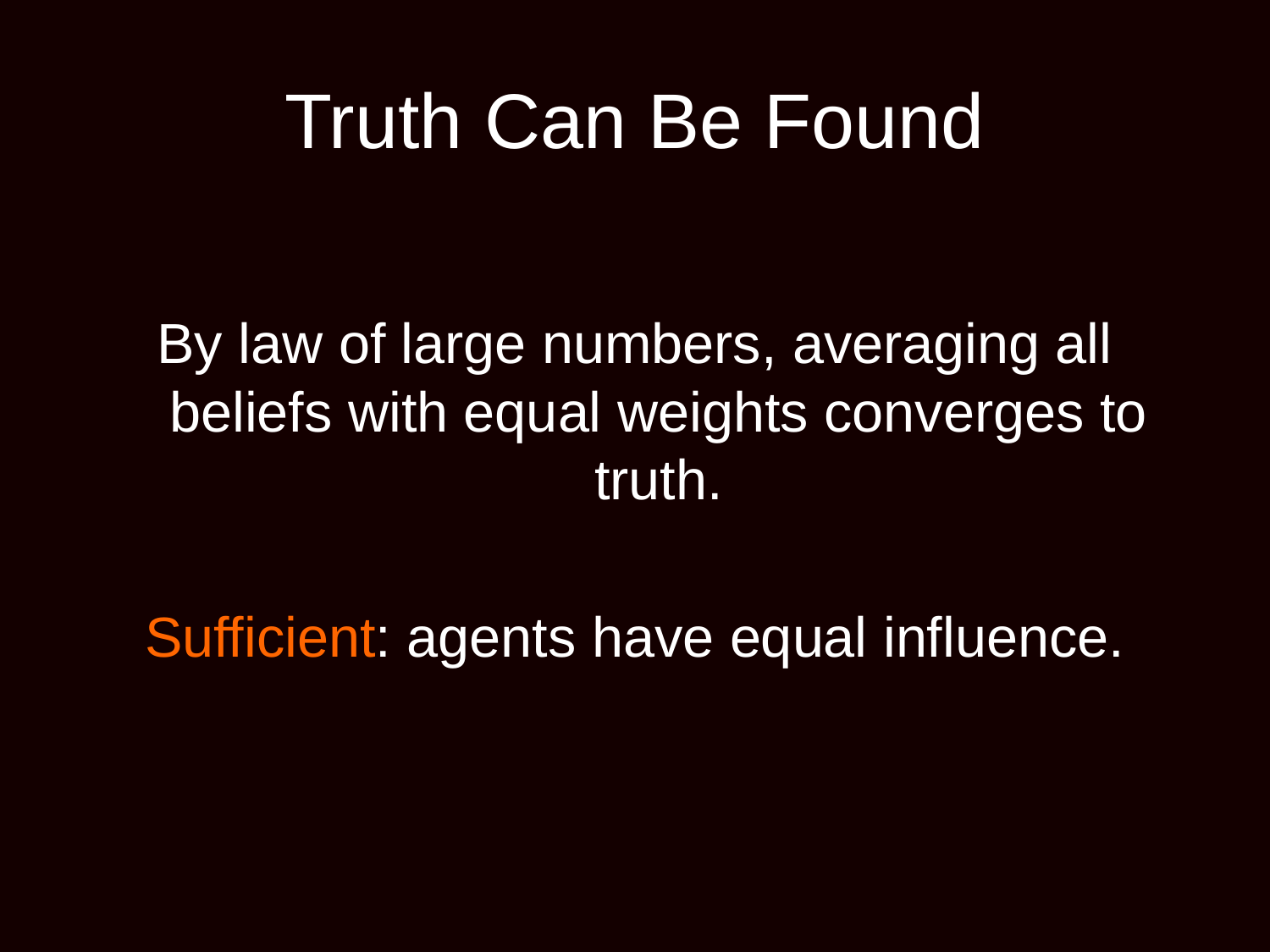

# Truth Can Be Found

By law of large numbers, averaging all beliefs with equal weights converges to truth.

Sufficient: agents have equal influence.